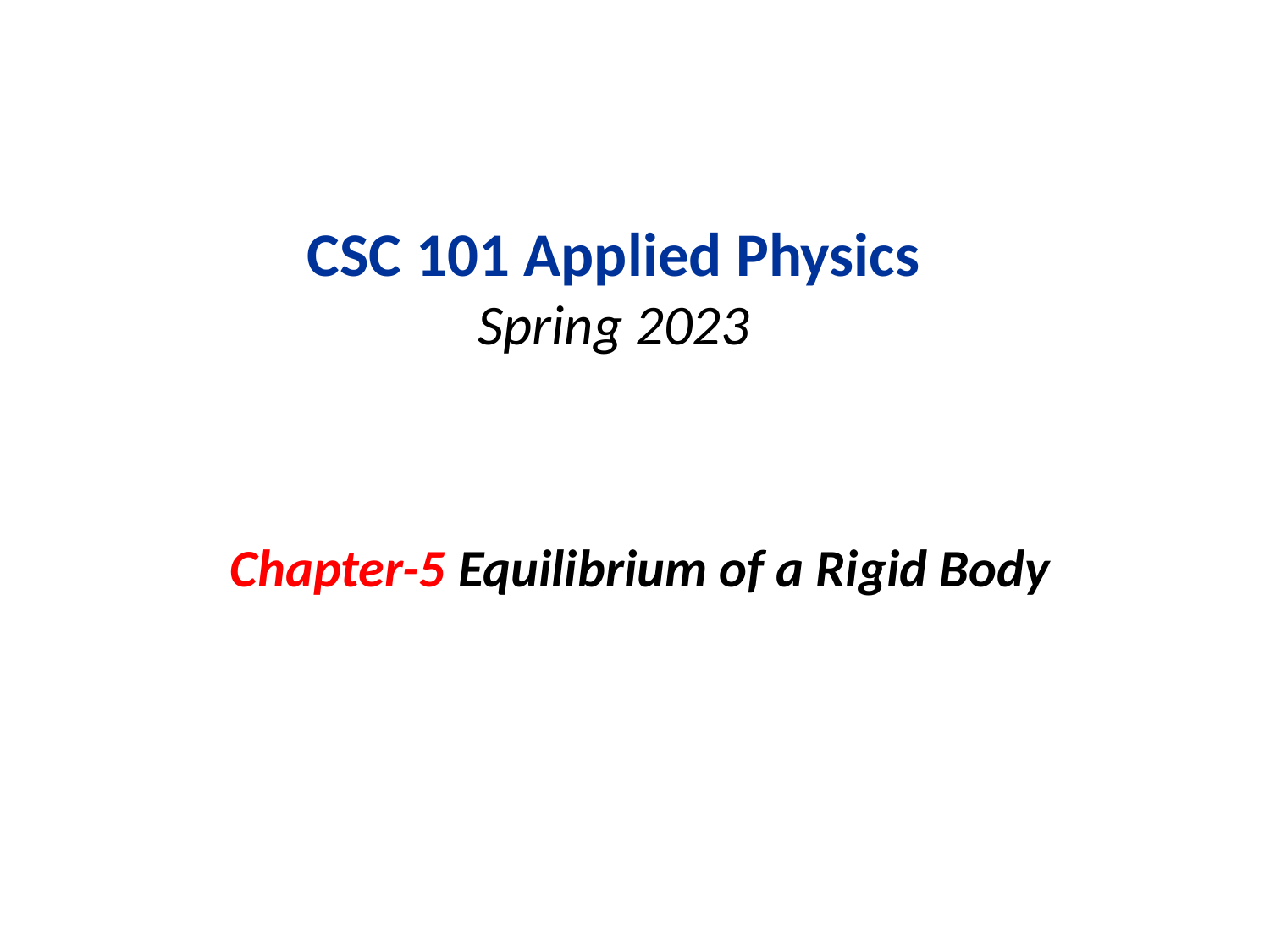

# CSC 101 Applied Physics Spring 2023
Chapter-5 Equilibrium of a Rigid Body